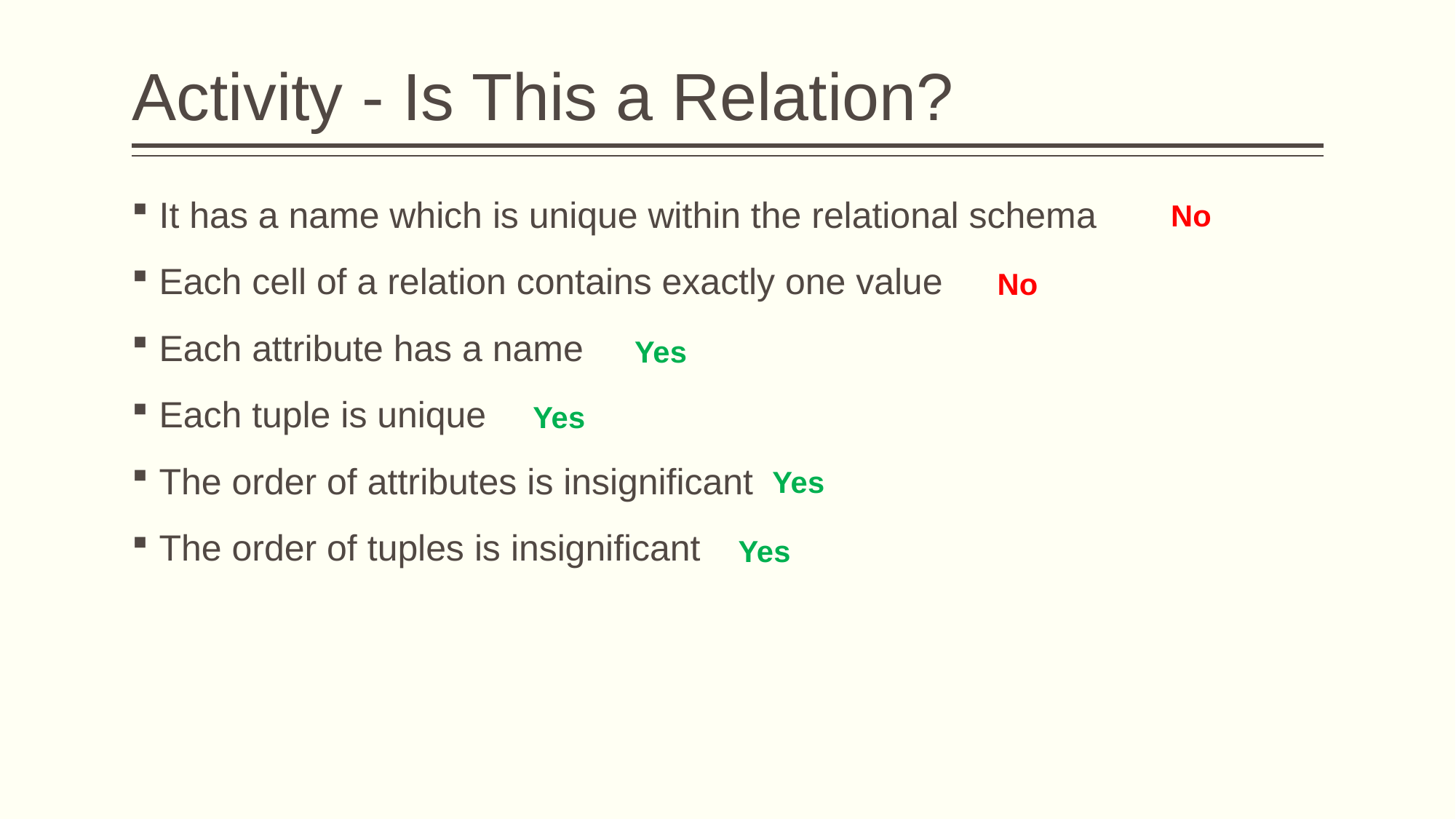

# Activity - Is This a Relation?
It has a name which is unique within the relational schema
Each cell of a relation contains exactly one value
Each attribute has a name
Each tuple is unique
The order of attributes is insignificant
The order of tuples is insignificant

No
No
Yes
Yes
Yes
Yes